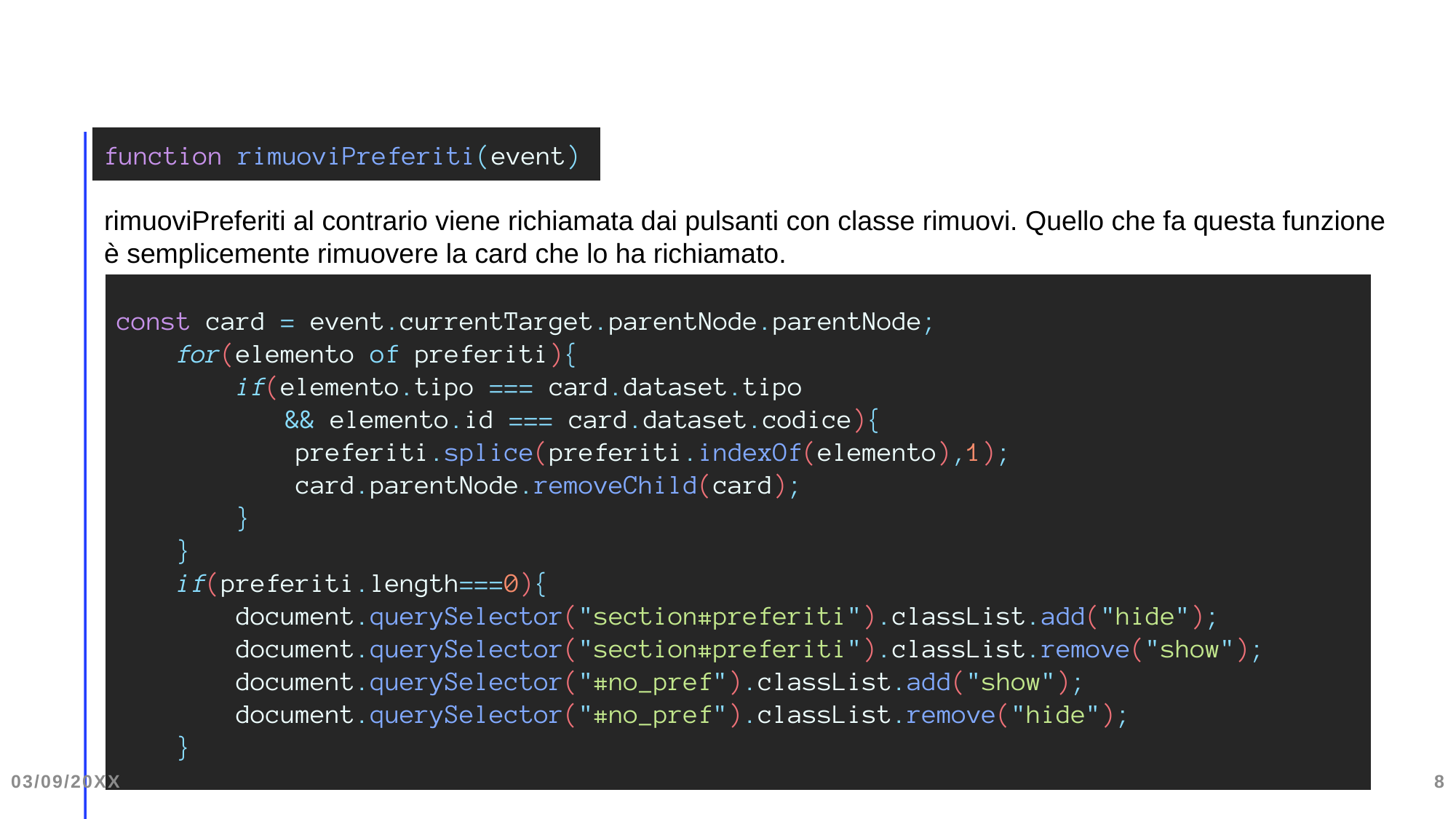

function rimuoviPreferiti(event)
rimuoviPreferiti al contrario viene richiamata dai pulsanti con classe rimuovi. Quello che fa questa funzione è semplicemente rimuovere la card che lo ha richiamato.
const card = event.currentTarget.parentNode.parentNode;
    for(elemento of preferiti){
        if(elemento.tipo === card.dataset.tipo
	    && elemento.id === card.dataset.codice){
            preferiti.splice(preferiti.indexOf(elemento),1);
            card.parentNode.removeChild(card);
        }
    }
    if(preferiti.length===0){
        document.querySelector("section#preferiti").classList.add("hide");
        document.querySelector("section#preferiti").classList.remove("show");
        document.querySelector("#no_pref").classList.add("show");
        document.querySelector("#no_pref").classList.remove("hide");
    }
03/09/20XX
8